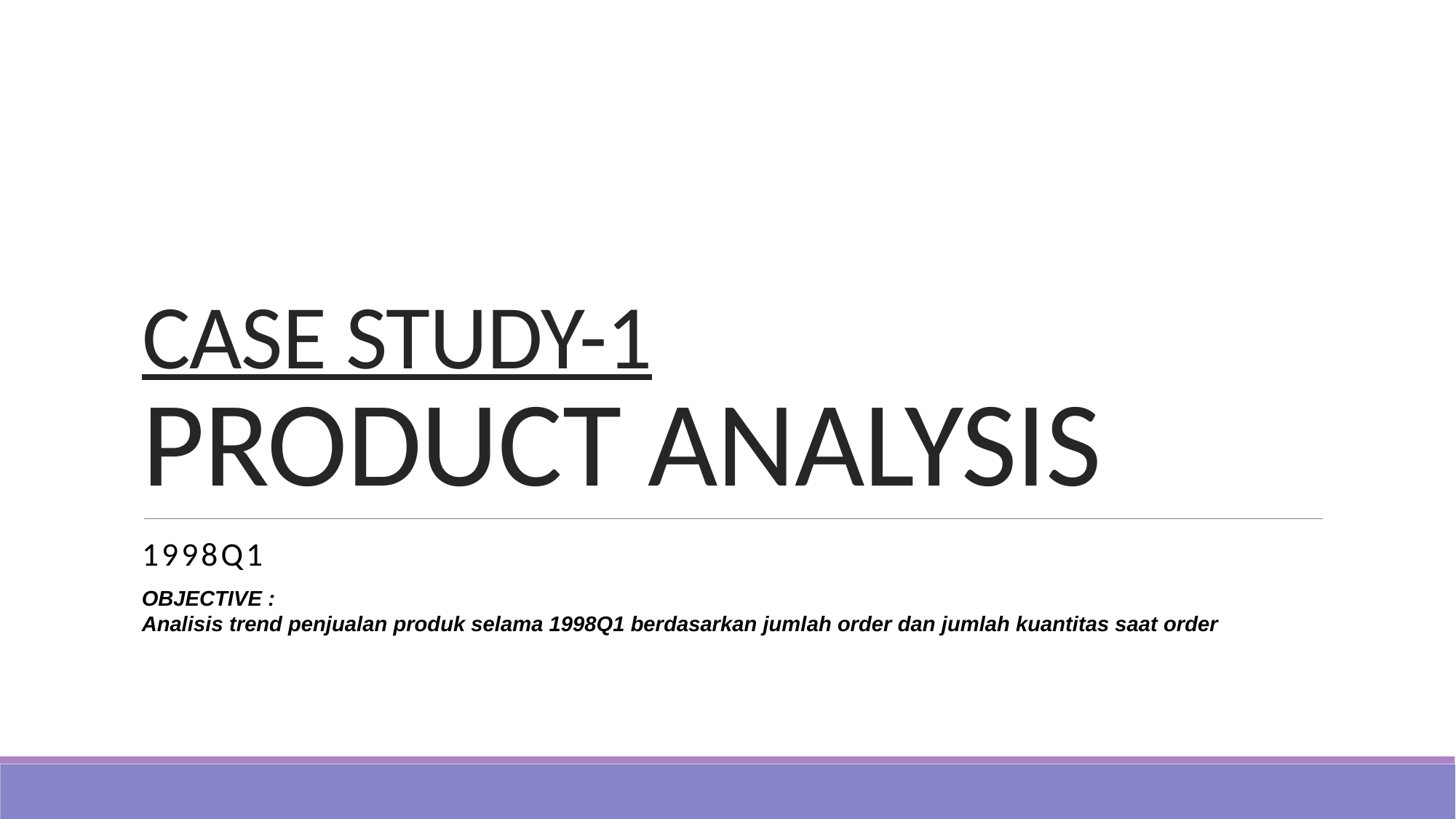

# CASE STUDY-1 PRODUCT ANALYSIS
1998Q1

OBJECTIVE :
Analisis trend penjualan produk selama 1998Q1 berdasarkan jumlah order dan jumlah kuantitas saat order